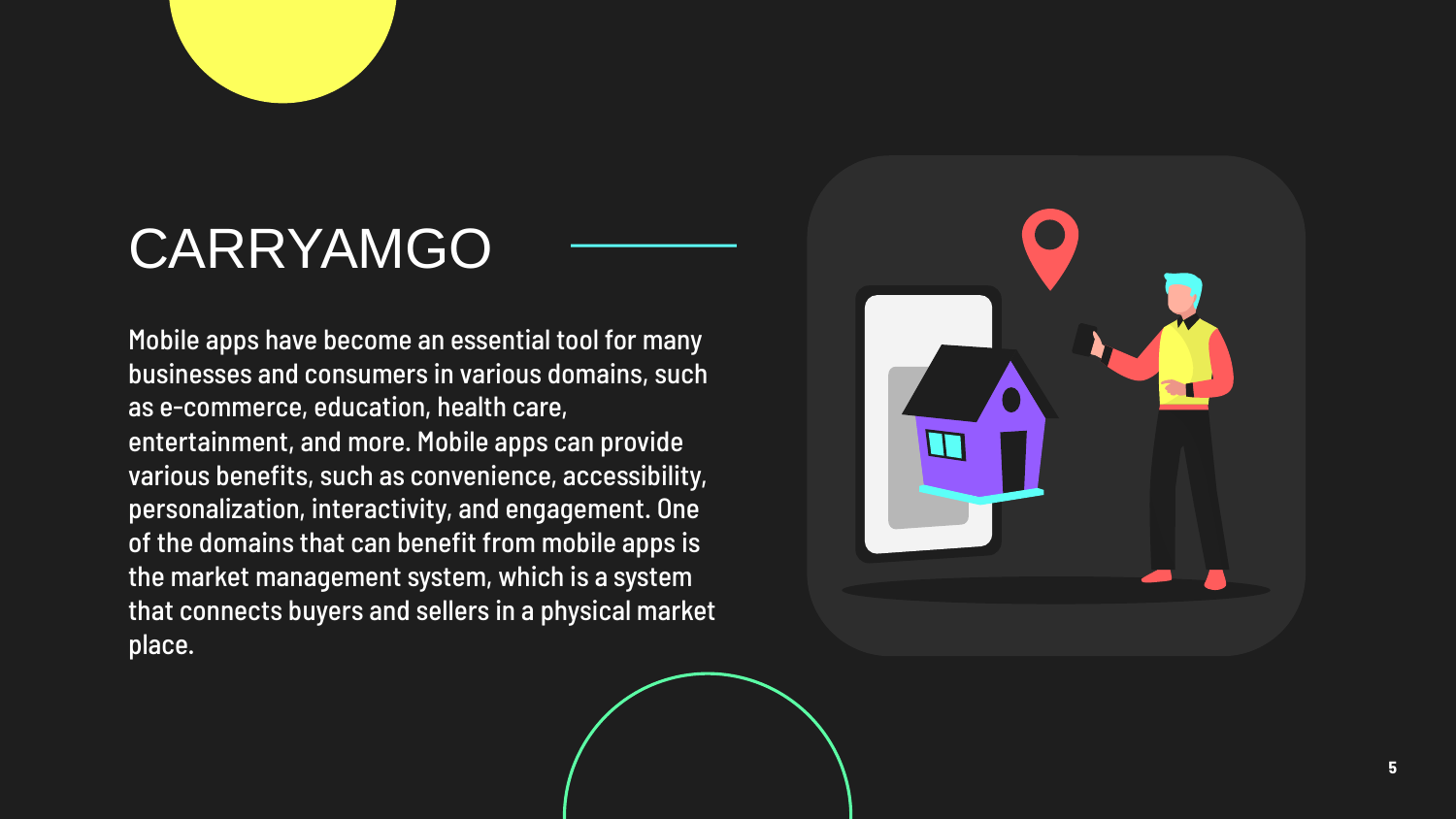

# CARRYAMGO

Mobile apps have become an essential tool for many businesses and consumers in various domains, such as e-commerce, education, health care, entertainment, and more. Mobile apps can provide various benefits, such as convenience, accessibility, personalization, interactivity, and engagement. One of the domains that can benefit from mobile apps is the market management system, which is a system that connects buyers and sellers in a physical market place.

5